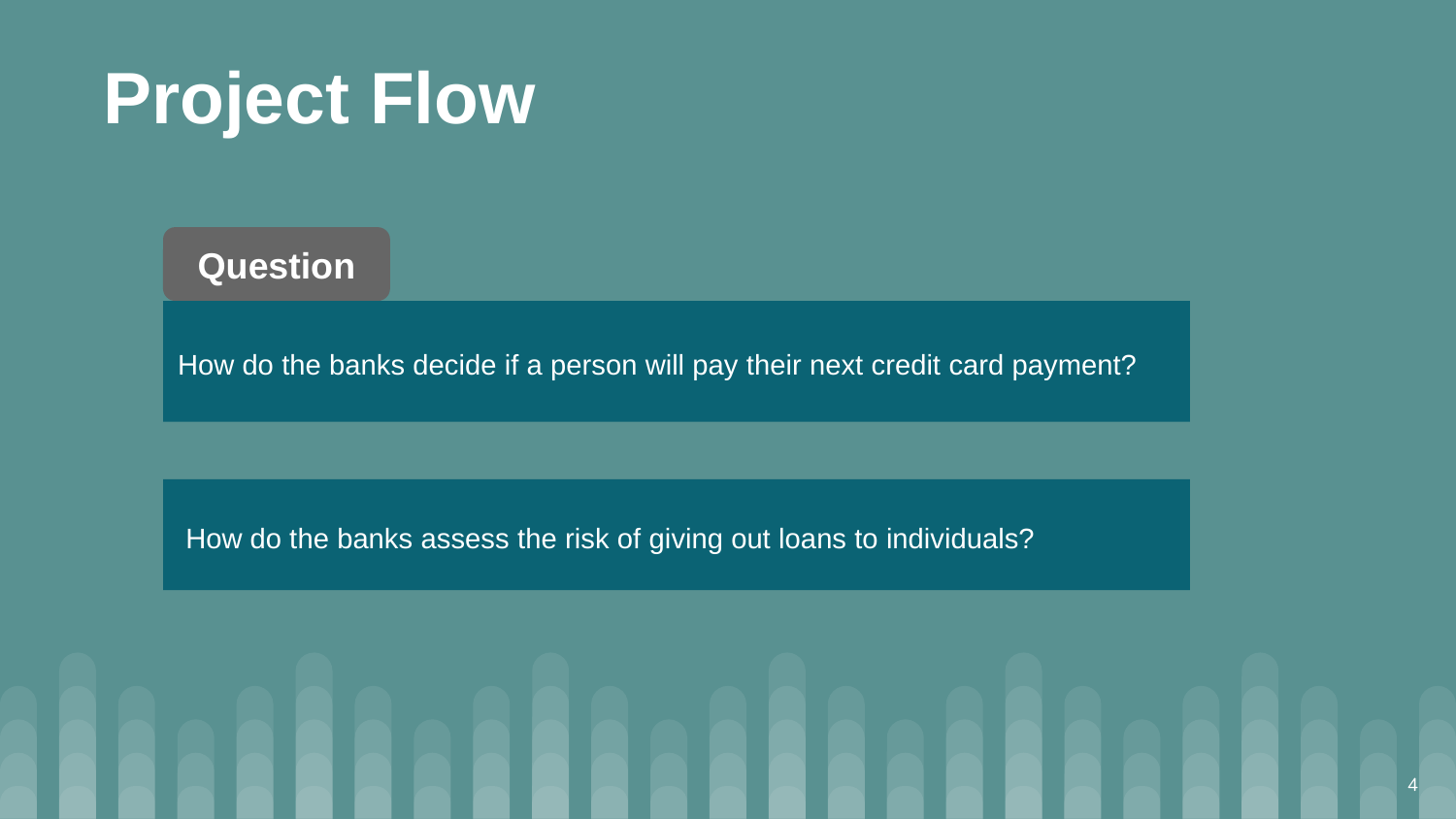

Project Flow
Question
How do the banks decide if a person will pay their next credit card payment?
 How do the banks assess the risk of giving out loans to individuals?
4